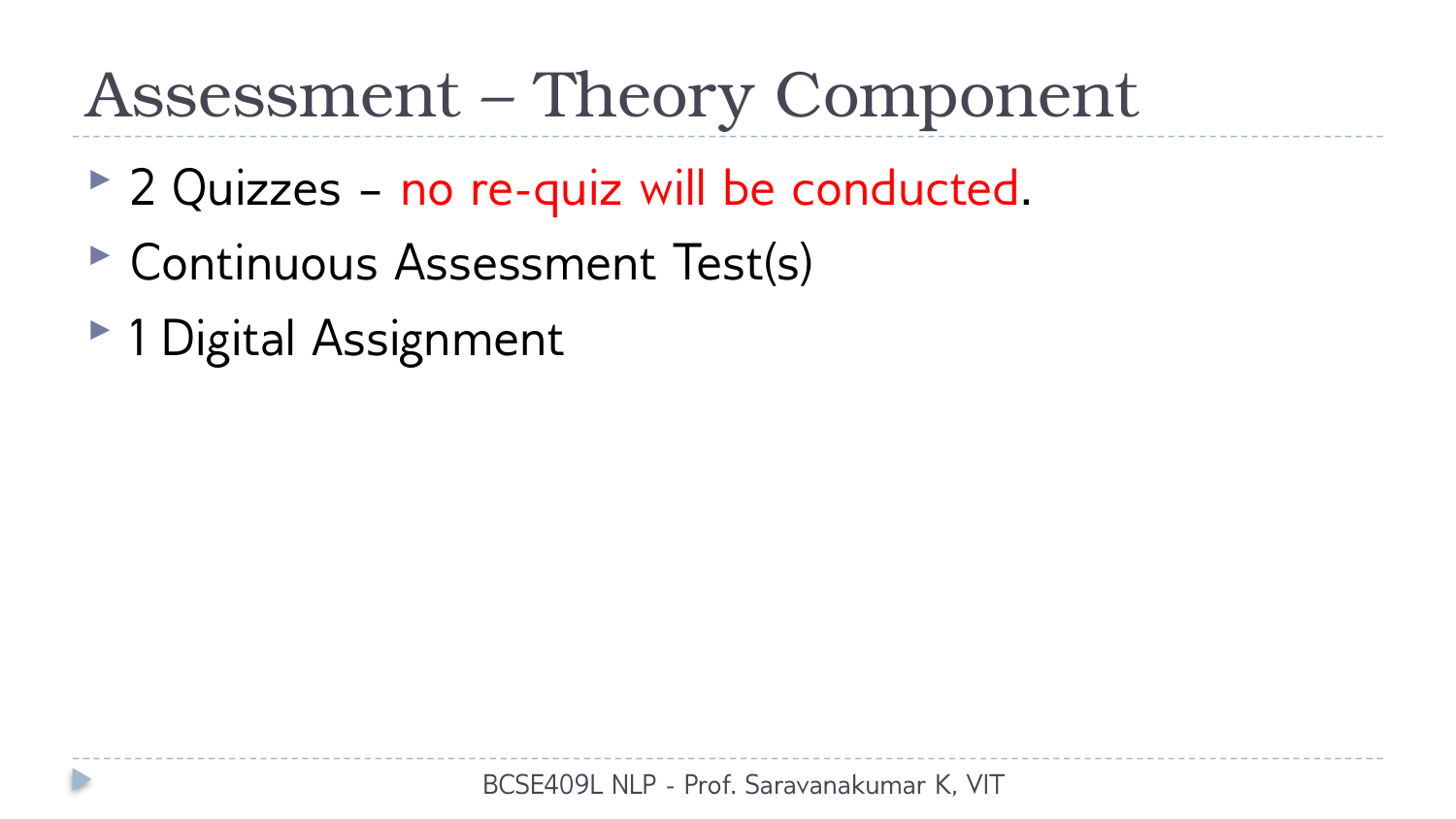

# Assessment – Theory Component
2 Quizzes – no re-quiz will be conducted.
Continuous Assessment Test(s)
1 Digital Assignment
BCSE409L NLP - Prof. Saravanakumar K, VIT